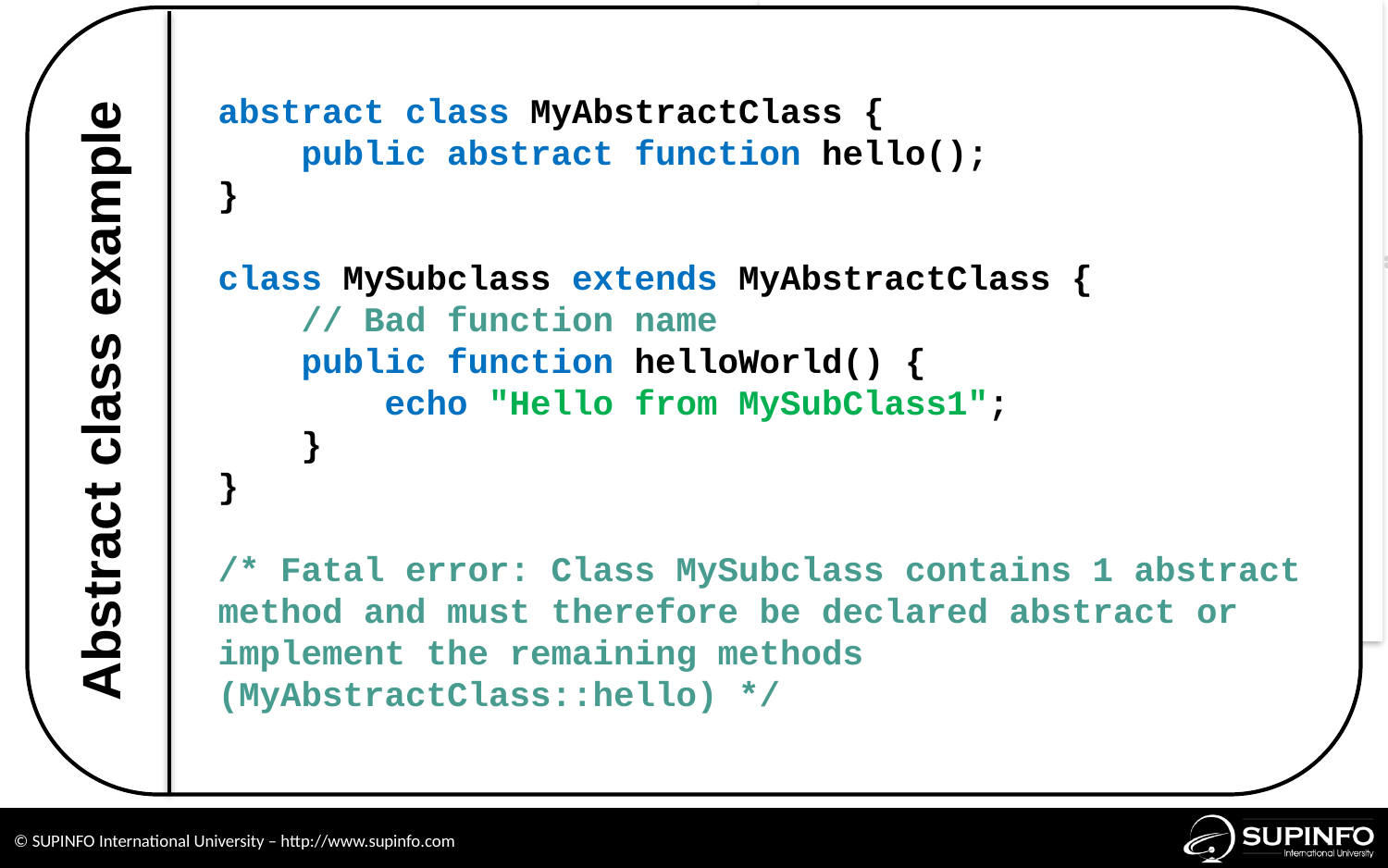

abstract class MyAbstractClass {
    public abstract function hello();
}

class MySubclass extends MyAbstractClass {
    // Bad function name
    public function helloWorld() {
        echo "Hello from MySubClass1";
    }
}

/* Fatal error: Class MySubclass contains 1 abstract method and must therefore be declared abstract or implement the remaining methods (MyAbstractClass::hello) */
Abstract class example